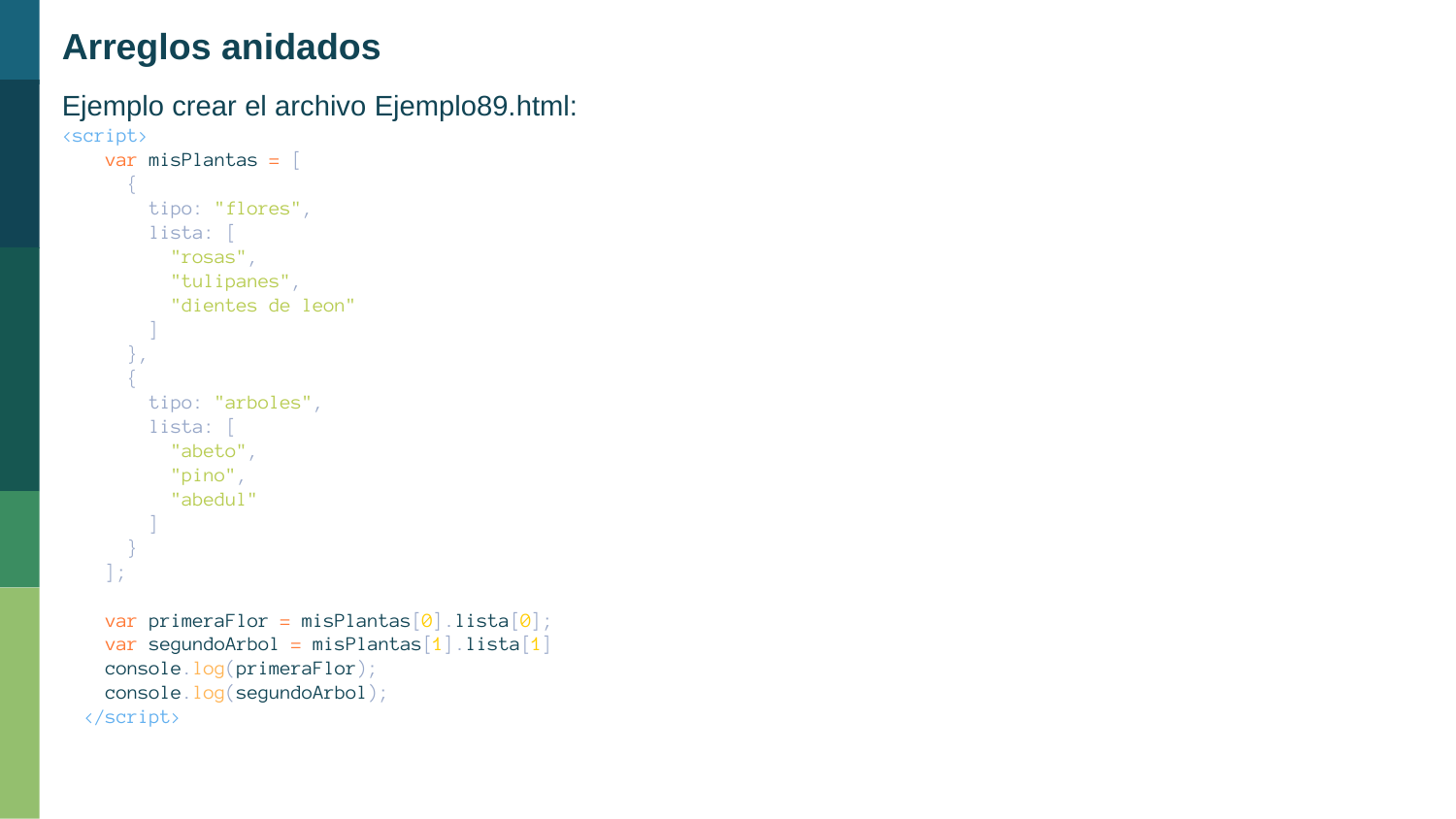

Arreglos anidados
Ejemplo crear el archivo Ejemplo89.html:
<script>
    var misPlantas = [
      {
        tipo: "flores",
        lista: [
          "rosas",
          "tulipanes",
          "dientes de leon"
        ]
      },
      {
        tipo: "arboles",
        lista: [
          "abeto",
          "pino",
          "abedul"
        ]
      }
    ];
    var primeraFlor = misPlantas[0].lista[0];
    var segundoArbol = misPlantas[1].lista[1]
    console.log(primeraFlor);
    console.log(segundoArbol);
  </script>